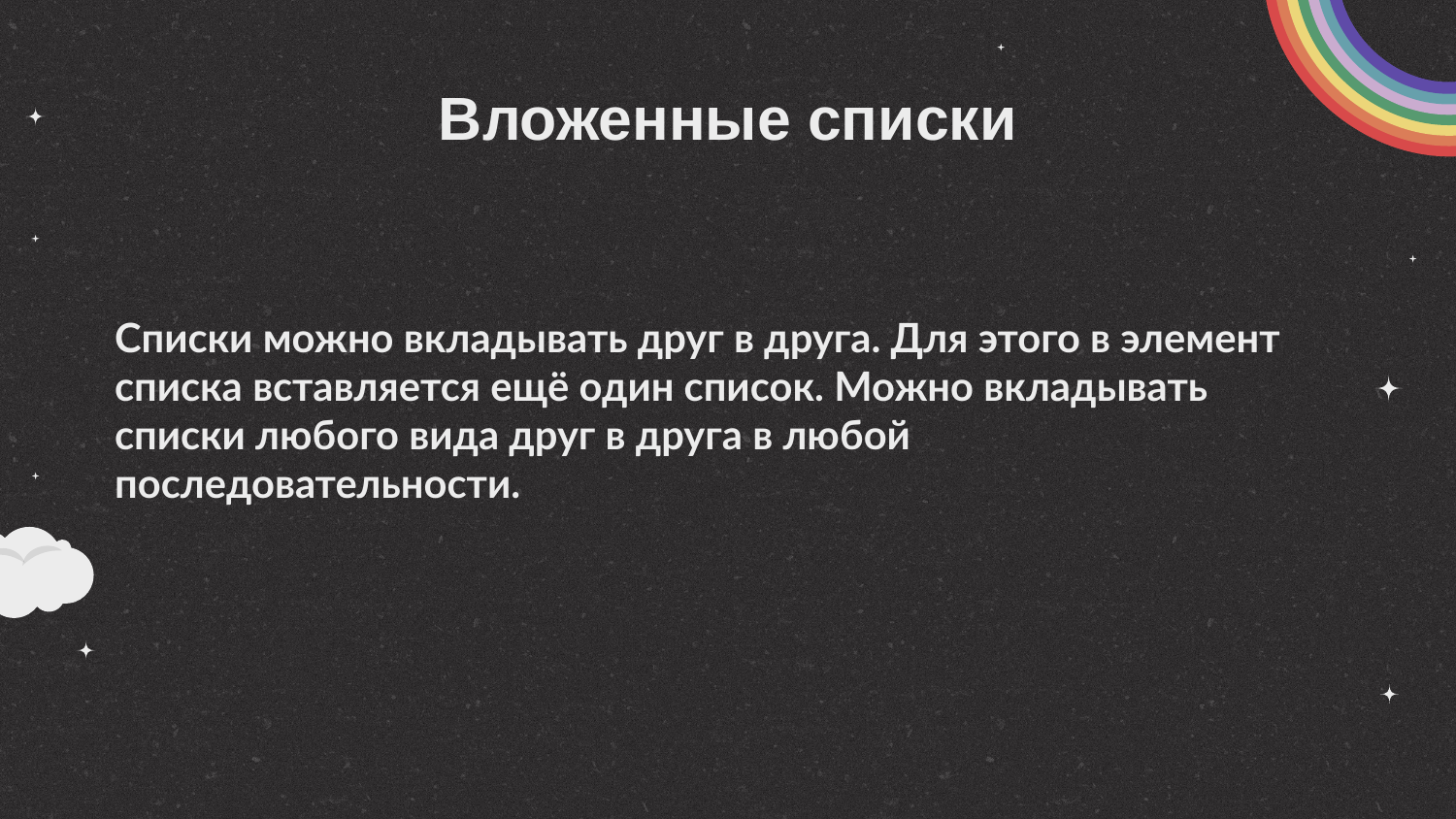

# Вложенные списки
Списки можно вкладывать друг в друга. Для этого в элемент списка вставляется ещё один список. Можно вкладывать списки любого вида друг в друга в любой последовательности.